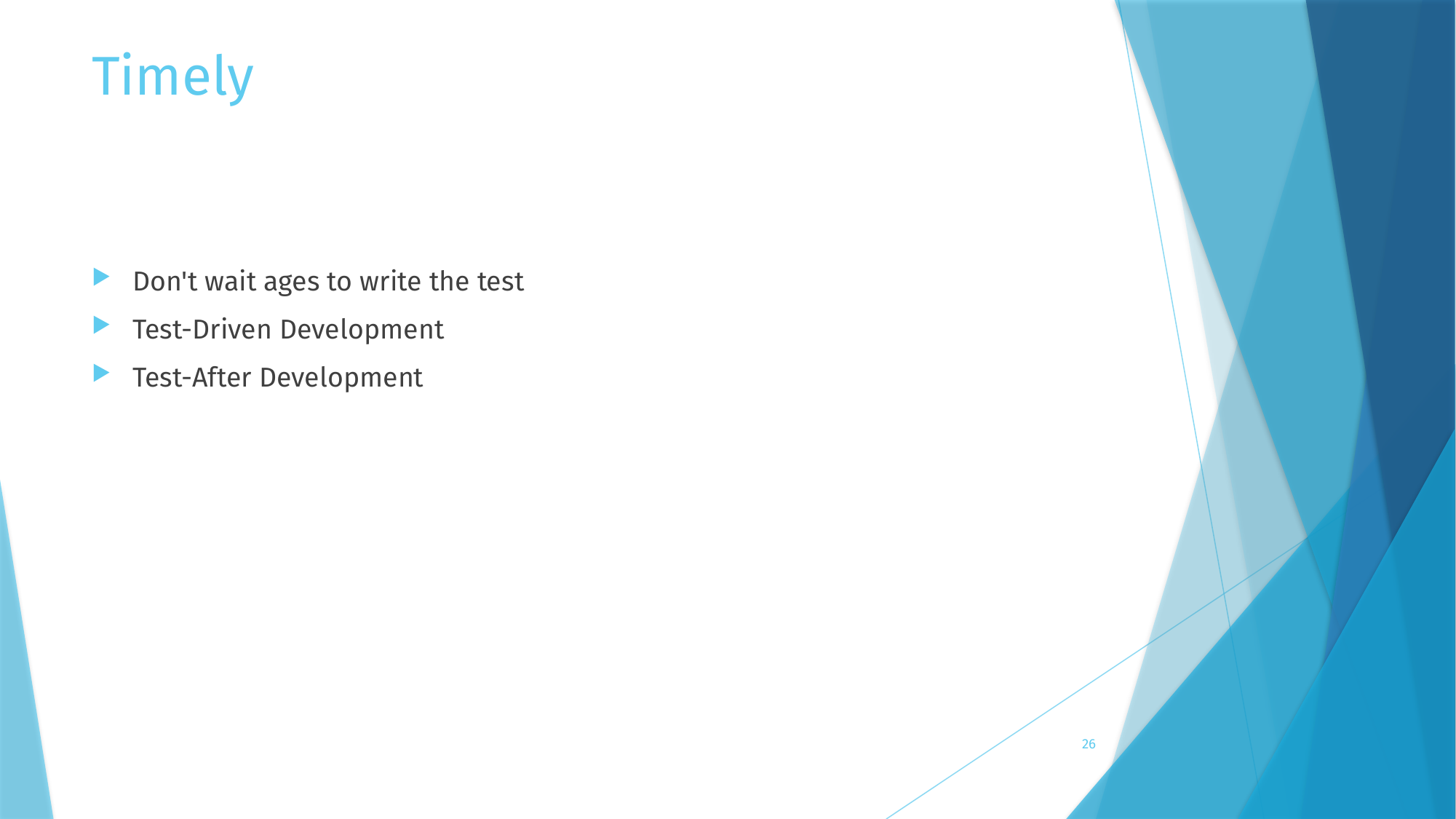

# Timely
Don't wait ages to write the test
Test-Driven Development
Test-After Development
26